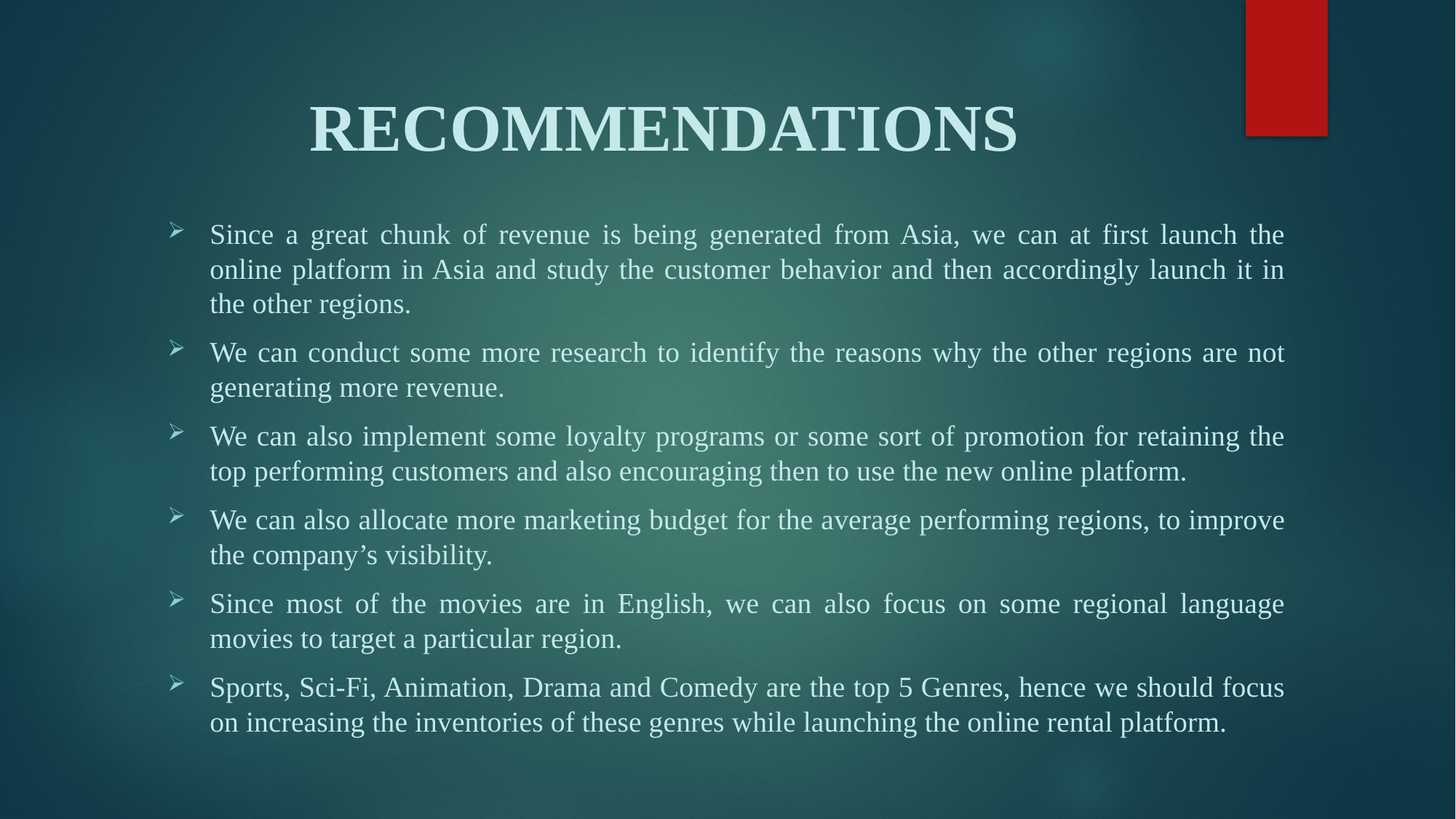

# RECOMMENDATIONS
Since a great chunk of revenue is being generated from Asia, we can at first launch the online platform in Asia and study the customer behavior and then accordingly launch it in the other regions.
We can conduct some more research to identify the reasons why the other regions are not generating more revenue.
We can also implement some loyalty programs or some sort of promotion for retaining the top performing customers and also encouraging then to use the new online platform.
We can also allocate more marketing budget for the average performing regions, to improve the company’s visibility.
Since most of the movies are in English, we can also focus on some regional language movies to target a particular region.
Sports, Sci-Fi, Animation, Drama and Comedy are the top 5 Genres, hence we should focus on increasing the inventories of these genres while launching the online rental platform.